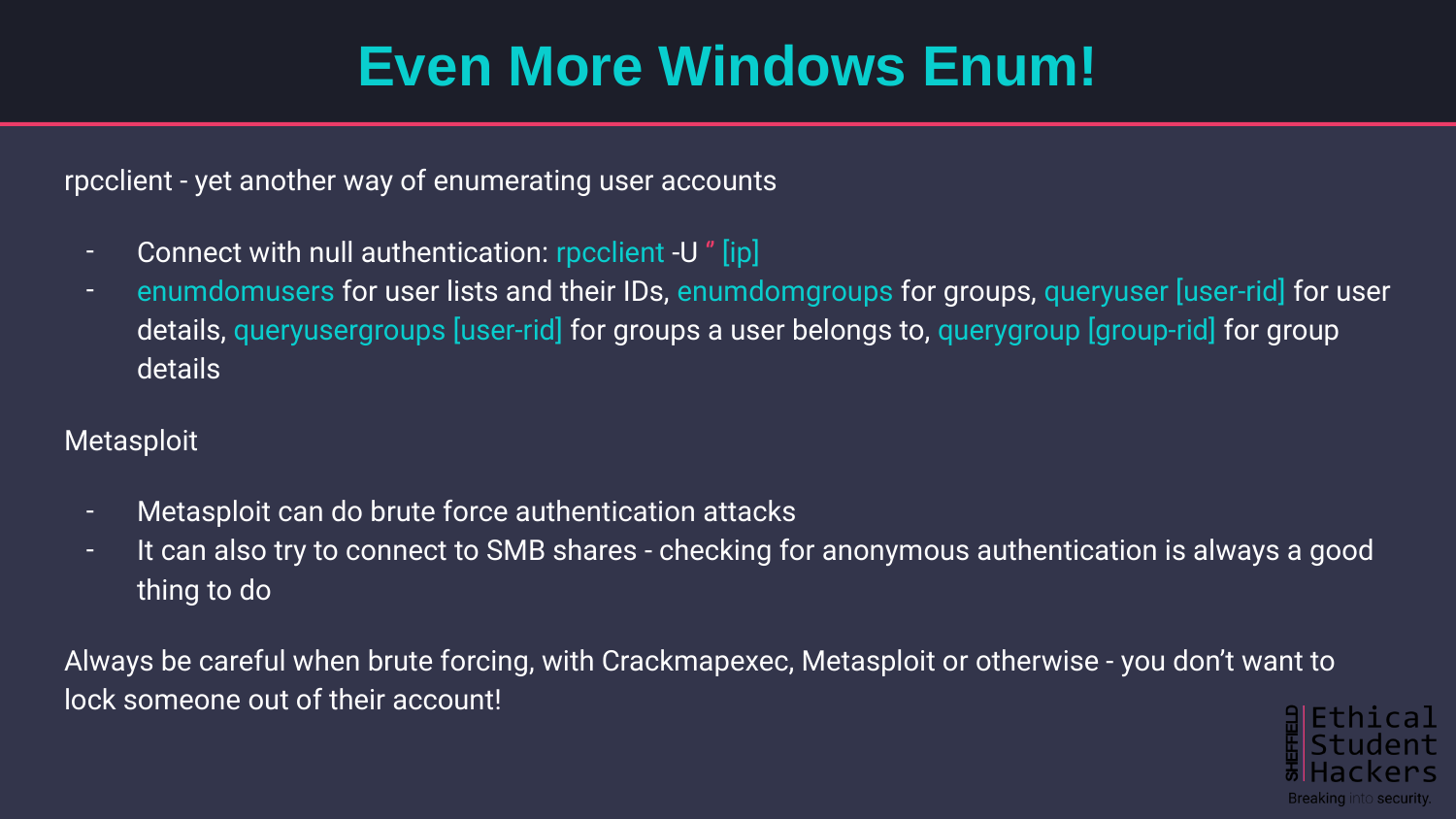

# Even More Windows Enum!
rpcclient - yet another way of enumerating user accounts
Connect with null authentication: rpcclient -U ‘’ [ip]
enumdomusers for user lists and their IDs, enumdomgroups for groups, queryuser [user-rid] for user details, queryusergroups [user-rid] for groups a user belongs to, querygroup [group-rid] for group details
Metasploit
Metasploit can do brute force authentication attacks
It can also try to connect to SMB shares - checking for anonymous authentication is always a good thing to do
Always be careful when brute forcing, with Crackmapexec, Metasploit or otherwise - you don’t want to lock someone out of their account!